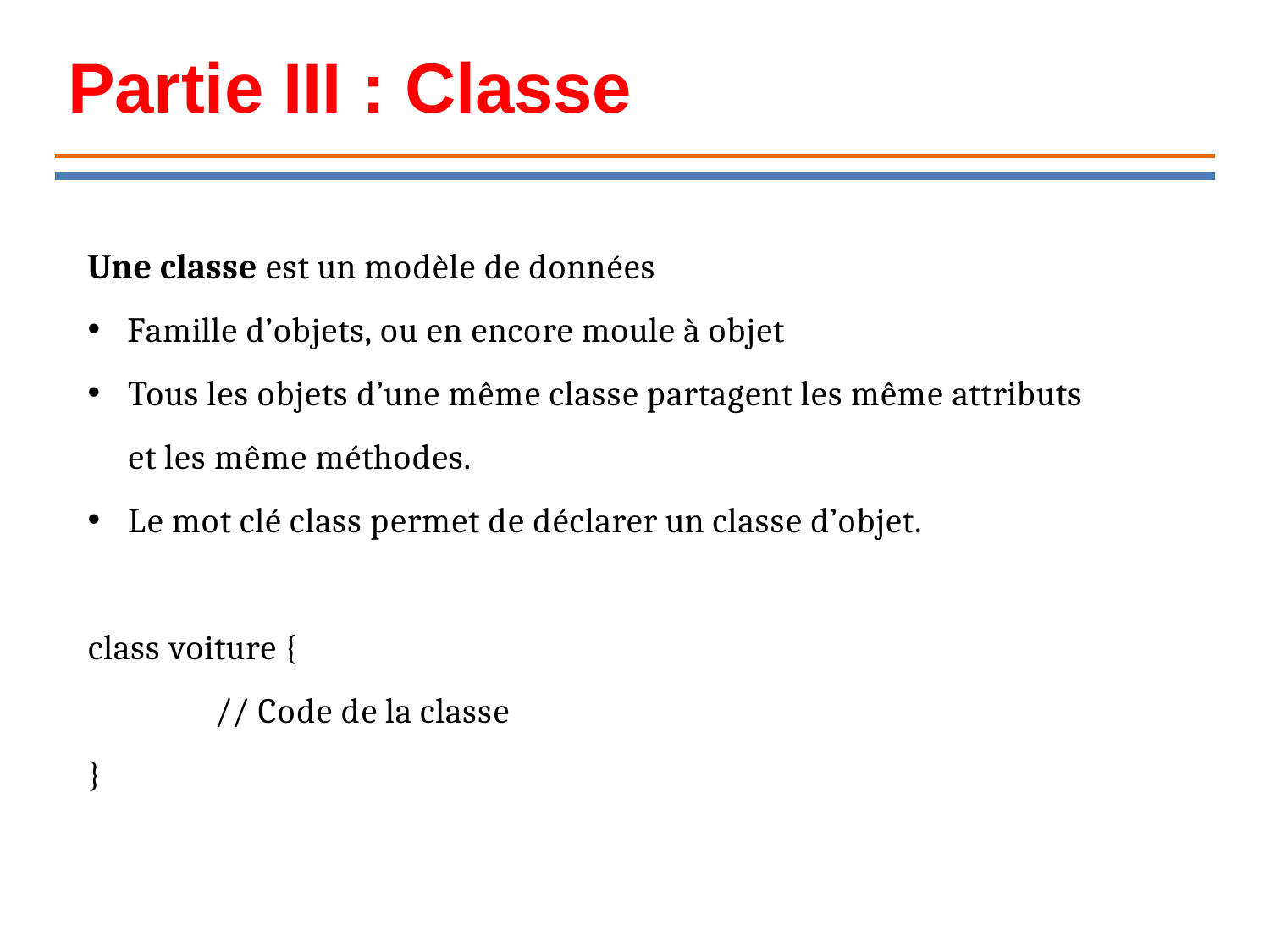

Partie III : Classe
Une classe est un modèle de données
Famille d’objets, ou en encore moule à objet
Tous les objets d’une même classe partagent les même attributs et les même méthodes.
Le mot clé class permet de déclarer un classe d’objet.

class voiture {
	// Code de la classe
}